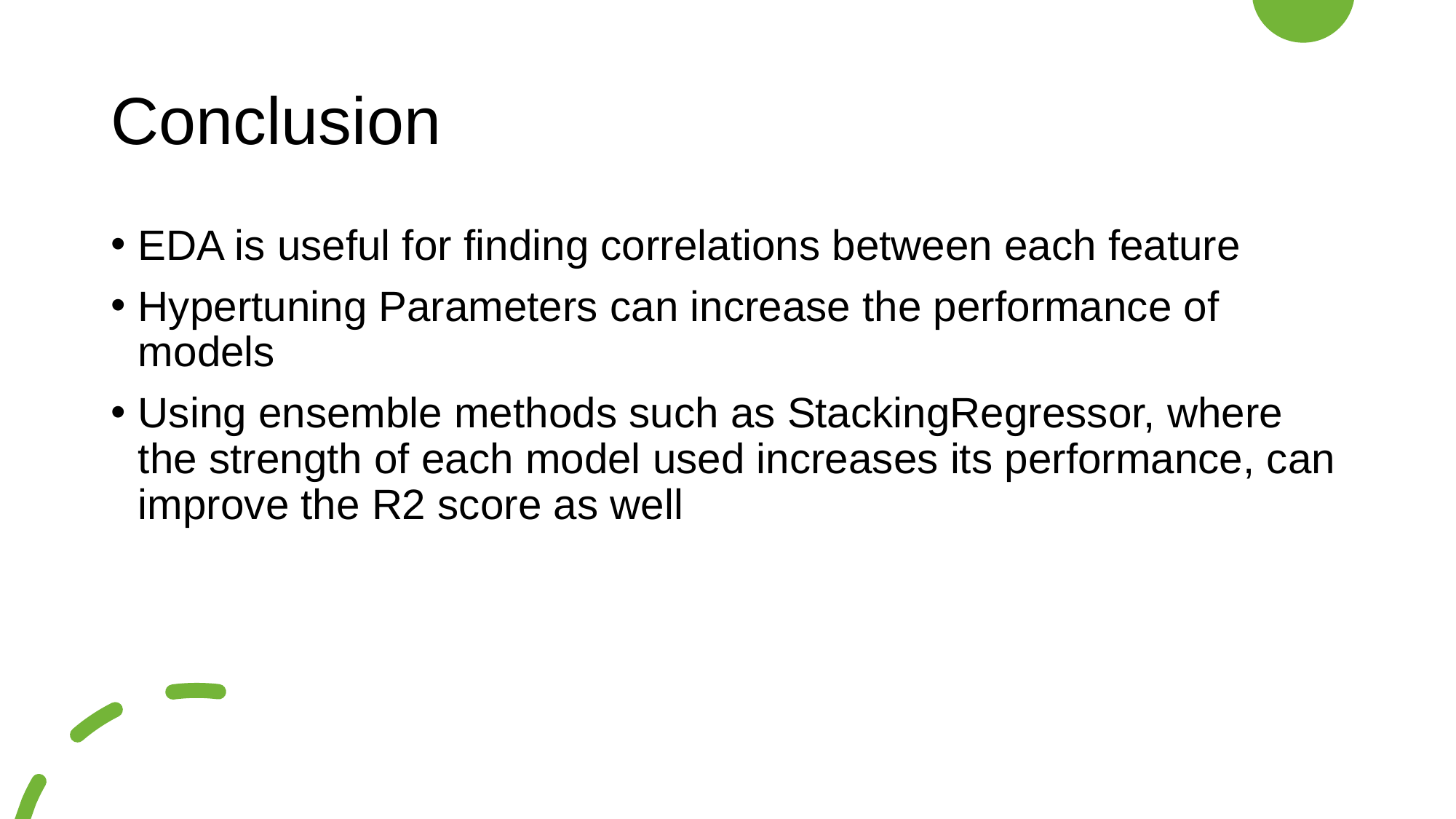

# Conclusion
EDA is useful for finding correlations between each feature
Hypertuning Parameters can increase the performance of models
Using ensemble methods such as StackingRegressor, where the strength of each model used increases its performance, can improve the R2 score as well